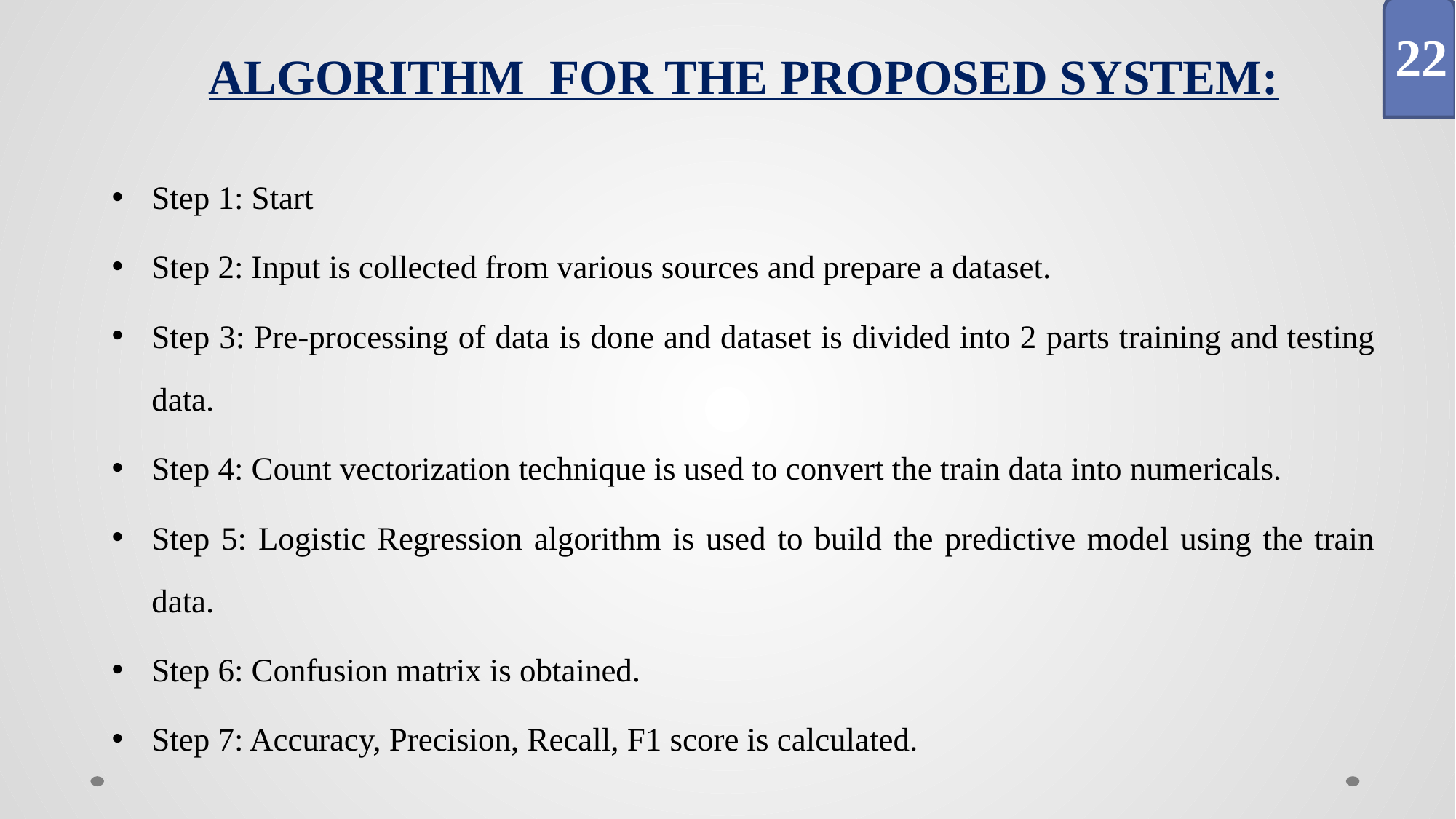

22
ALGORITHM  FOR THE PROPOSED SYSTEM:

Step 1: Start
Step 2: Input is collected from various sources and prepare a dataset.
Step 3: Pre-processing of data is done and dataset is divided into 2 parts training and testing data.
Step 4: Count vectorization technique is used to convert the train data into numericals.
Step 5: Logistic Regression algorithm is used to build the predictive model using the train data.
Step 6: Confusion matrix is obtained.
Step 7: Accuracy, Precision, Recall, F1 score is calculated.